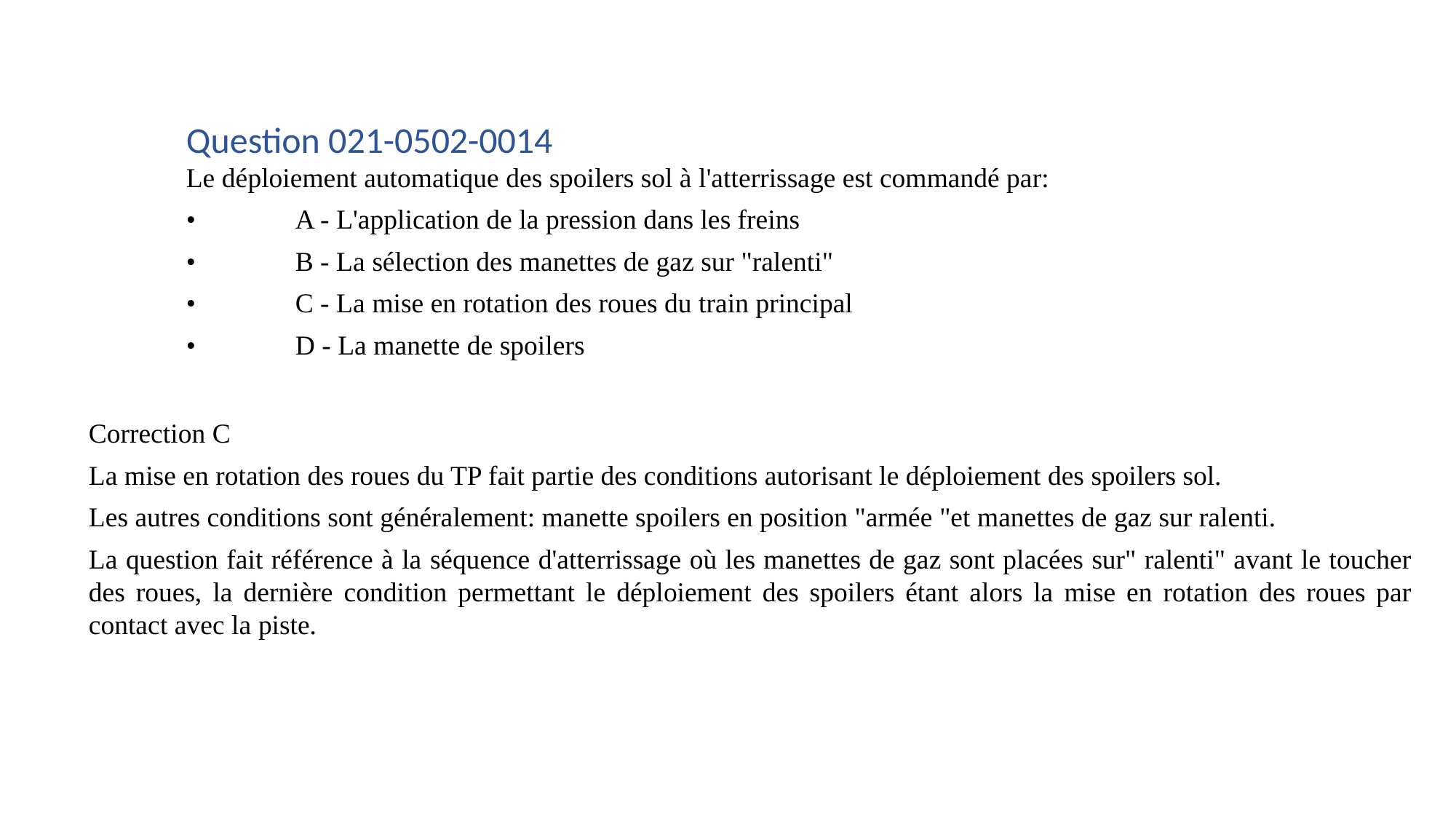

Question 021-0502-0014
Le déploiement automatique des spoilers sol à l'atterrissage est commandé par:
•	A - L'application de la pression dans les freins
•	B - La sélection des manettes de gaz sur "ralenti"
•	C - La mise en rotation des roues du train principal
•	D - La manette de spoilers

Correction C
La mise en rotation des roues du TP fait partie des conditions autorisant le déploiement des spoilers sol.
Les autres conditions sont généralement: manette spoilers en position "armée "et manettes de gaz sur ralenti.
La question fait référence à la séquence d'atterrissage où les manettes de gaz sont placées sur" ralenti" avant le toucher des roues, la dernière condition permettant le déploiement des spoilers étant alors la mise en rotation des roues par contact avec la piste.